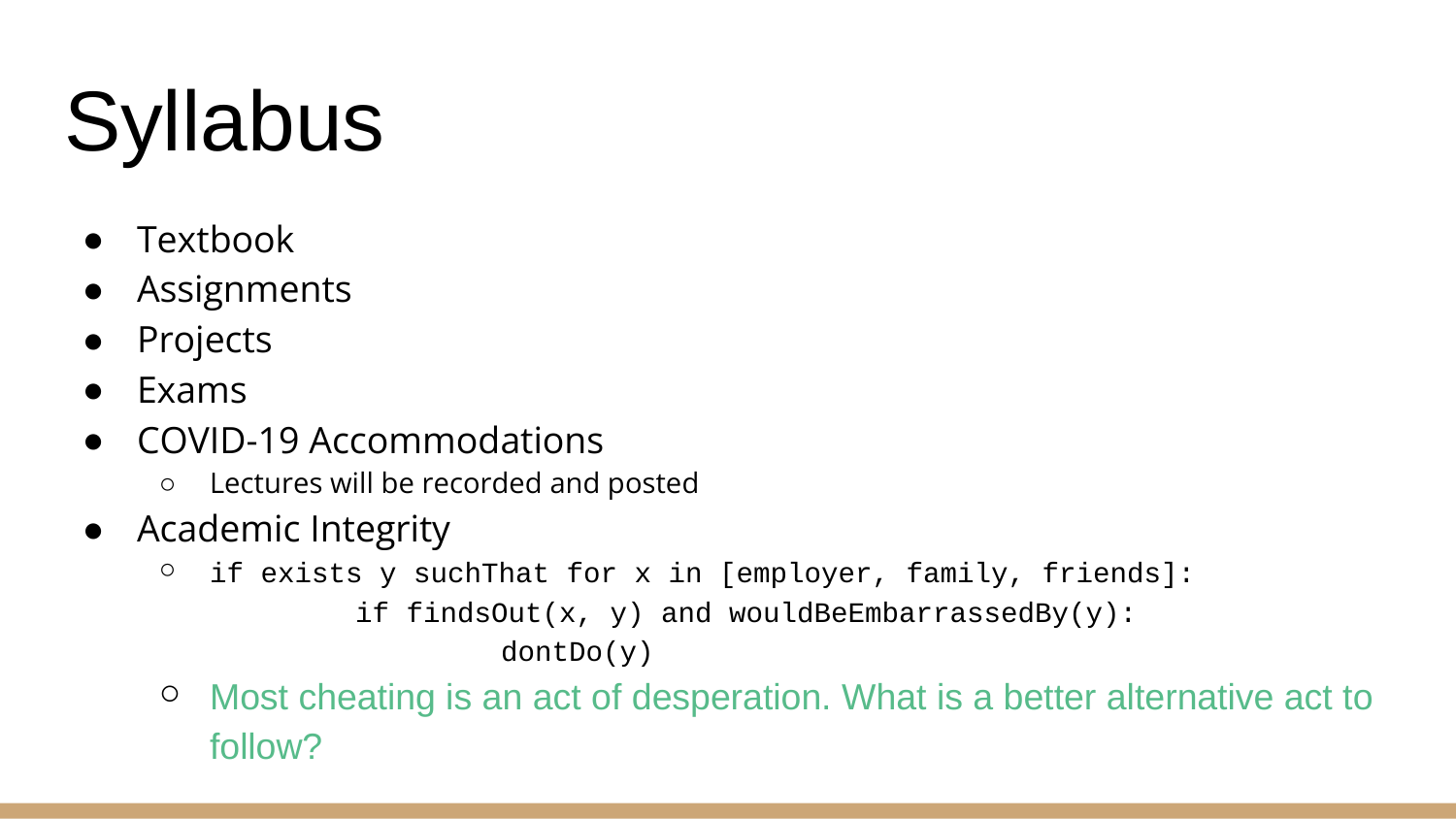

# Syllabus
Textbook
Assignments
Projects
Exams
COVID-19 Accommodations
Lectures will be recorded and posted
Academic Integrity
if exists y suchThat for x in [employer, family, friends]:
	if findsOut(x, y) and wouldBeEmbarrassedBy(y):
		dontDo(y)
Most cheating is an act of desperation. What is a better alternative act to follow?